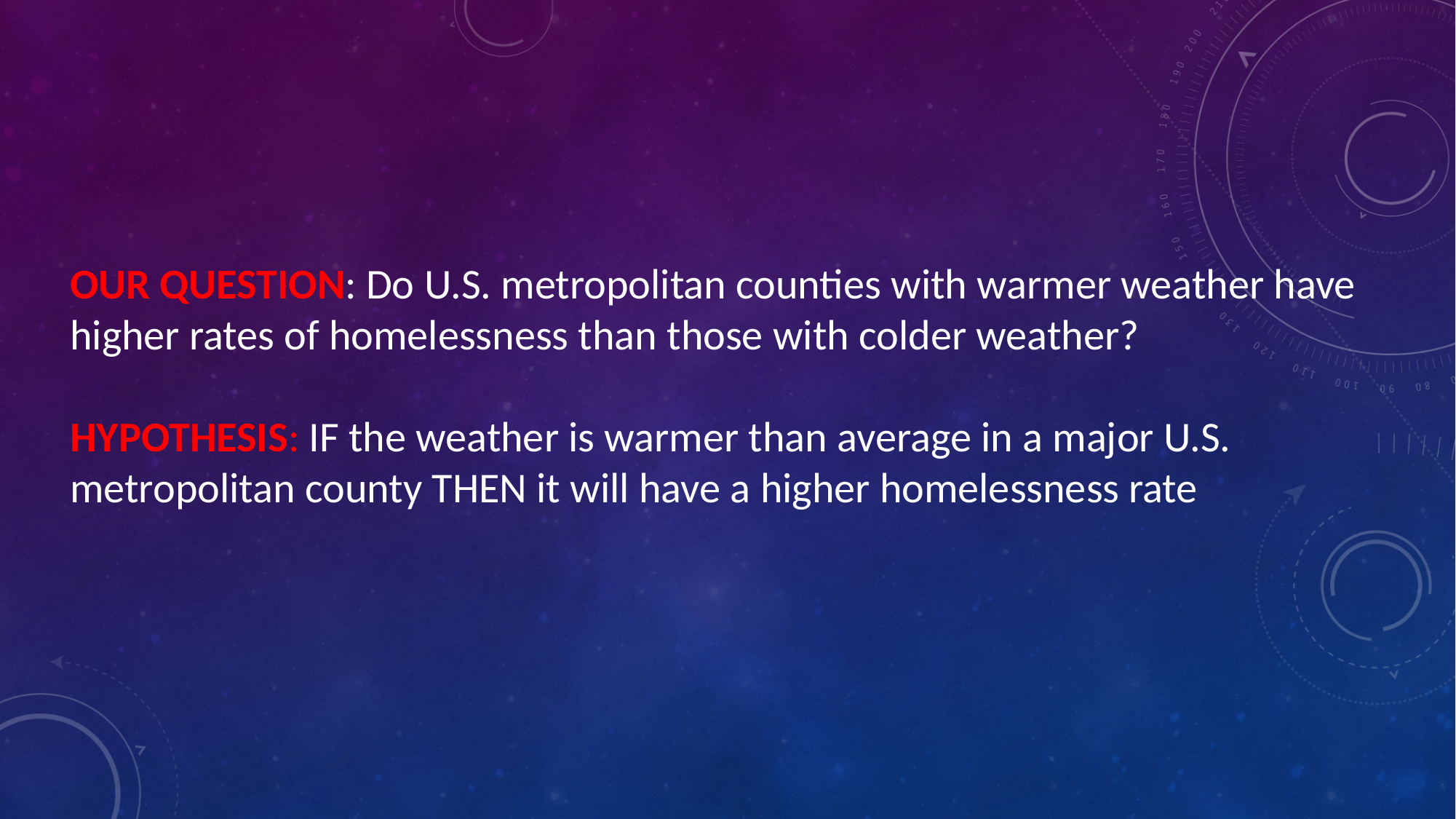

# OUR QUESTION: Do U.S. metropolitan counties with warmer weather have higher rates of homelessness than those with colder weather? HYPOTHESIS: IF the weather is warmer than average in a major U.S. metropolitan county THEN it will have a higher homelessness rate